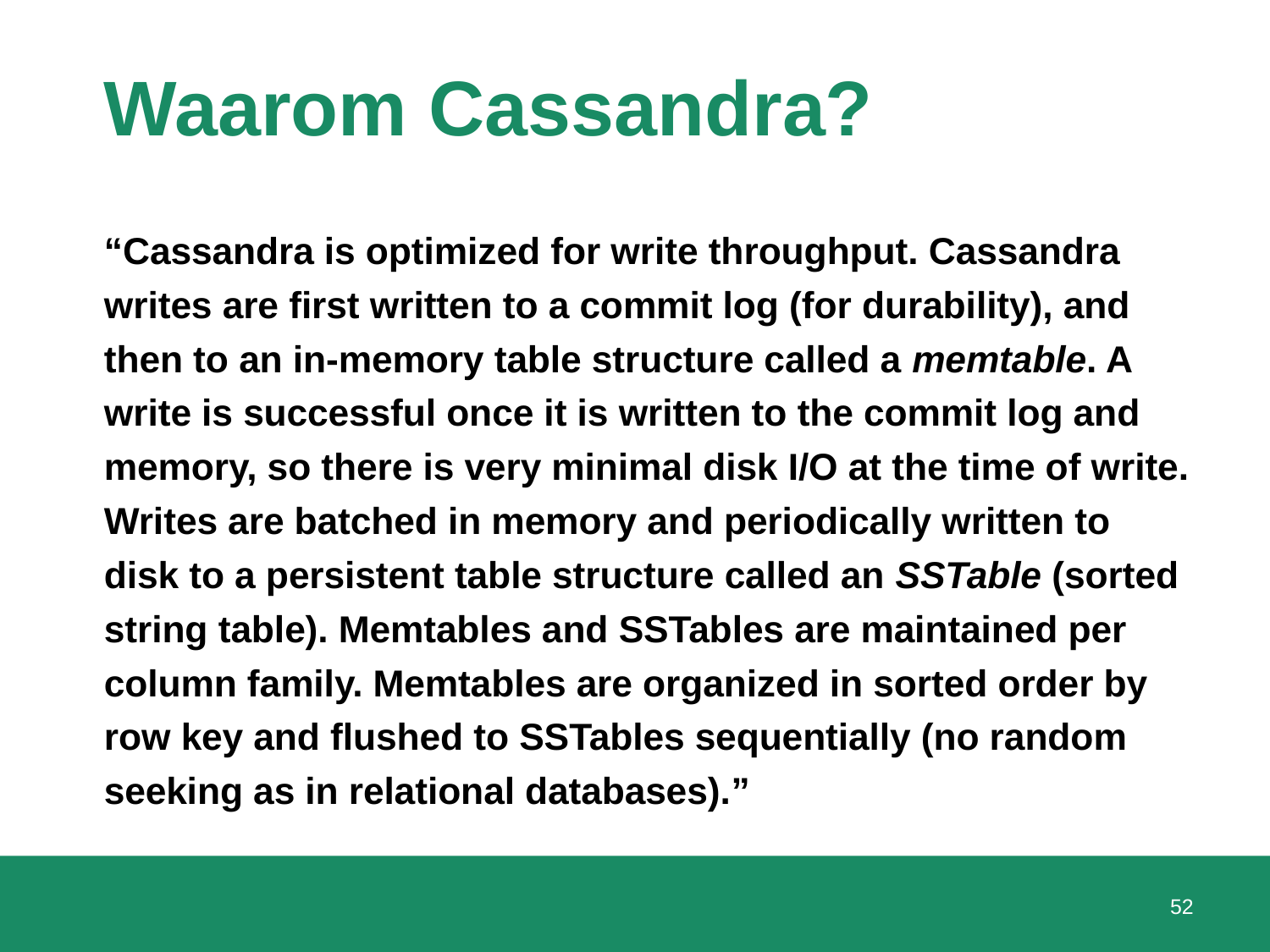

# Waarom Cassandra?
“Cassandra is optimized for write throughput. Cassandra writes are first written to a commit log (for durability), and then to an in-memory table structure called a memtable. A write is successful once it is written to the commit log and memory, so there is very minimal disk I/O at the time of write. Writes are batched in memory and periodically written to disk to a persistent table structure called an SSTable (sorted string table). Memtables and SSTables are maintained per column family. Memtables are organized in sorted order by row key and flushed to SSTables sequentially (no random seeking as in relational databases).”
52